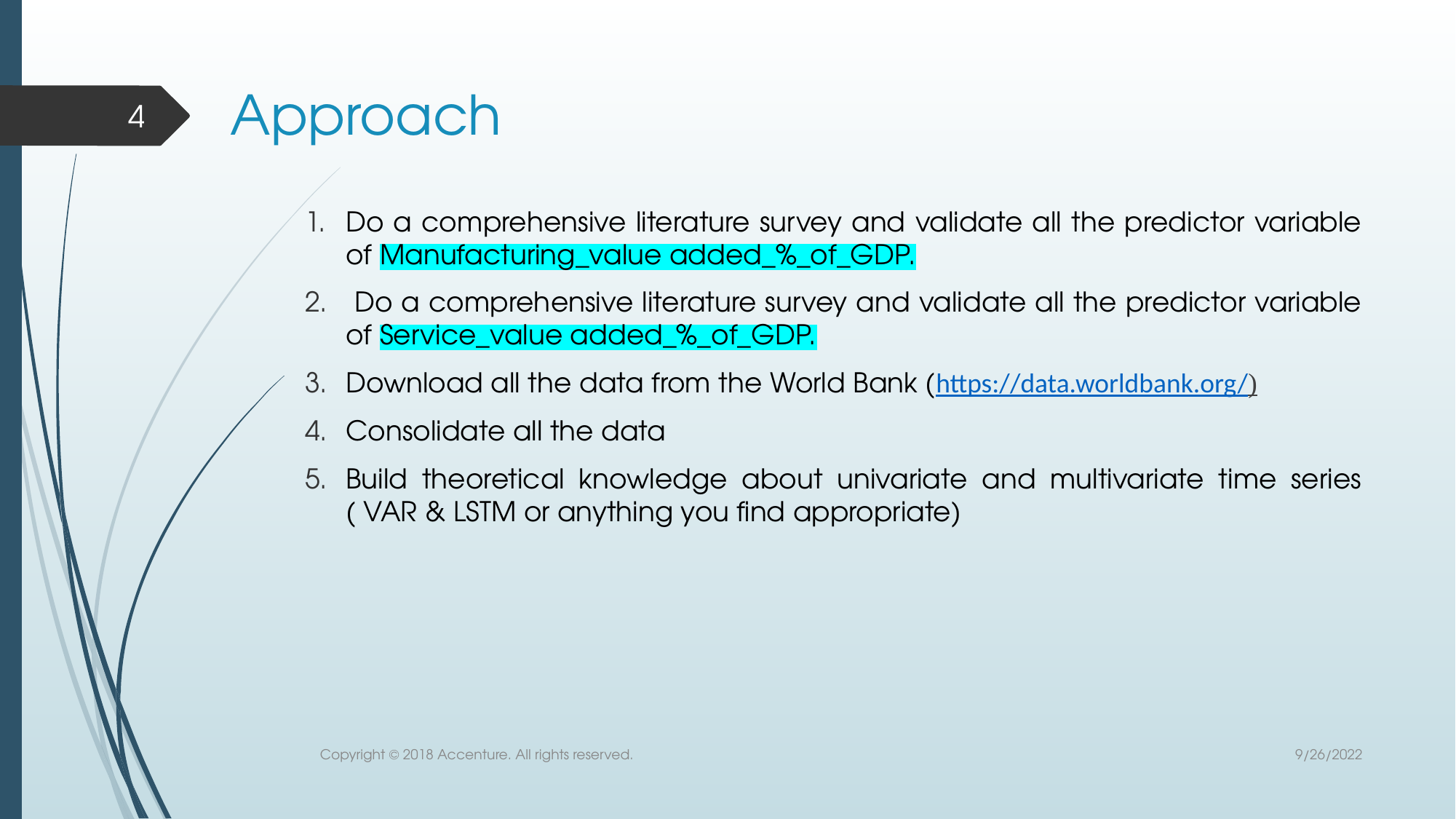

# Approach
4
Do a comprehensive literature survey and validate all the predictor variable of Manufacturing_value added_%_of_GDP.
 Do a comprehensive literature survey and validate all the predictor variable of Service_value added_%_of_GDP.
Download all the data from the World Bank (https://data.worldbank.org/)
Consolidate all the data
Build theoretical knowledge about univariate and multivariate time series ( VAR & LSTM or anything you find appropriate)

9/26/2022
Copyright © 2018 Accenture. All rights reserved.